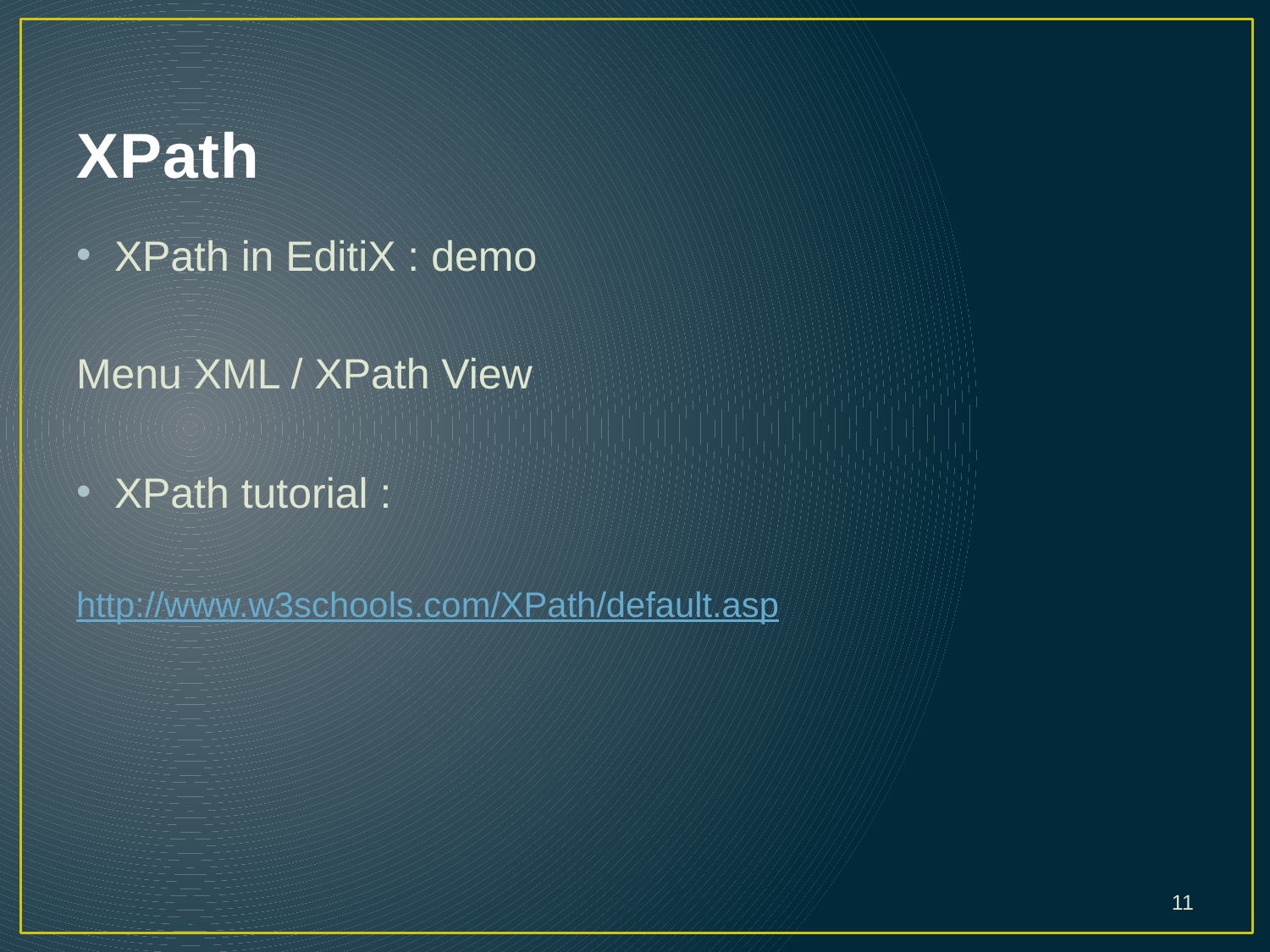

# XPath
XPath in EditiX : demo

Menu XML / XPath View

XPath tutorial :

http://www.w3schools.com/XPath/default.asp

11